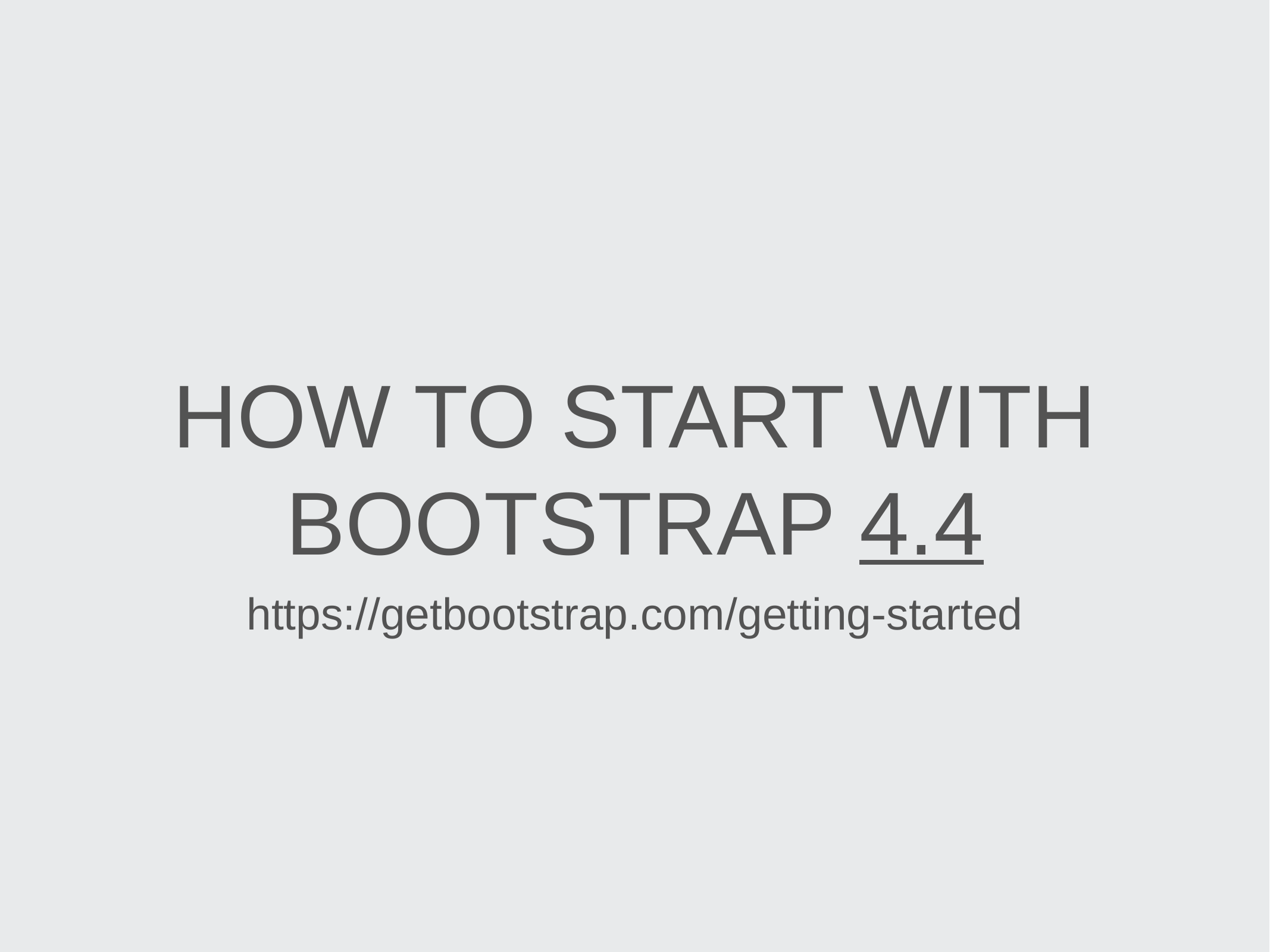

# How to start with Bootstrap 4.4
https://getbootstrap.com/getting-started